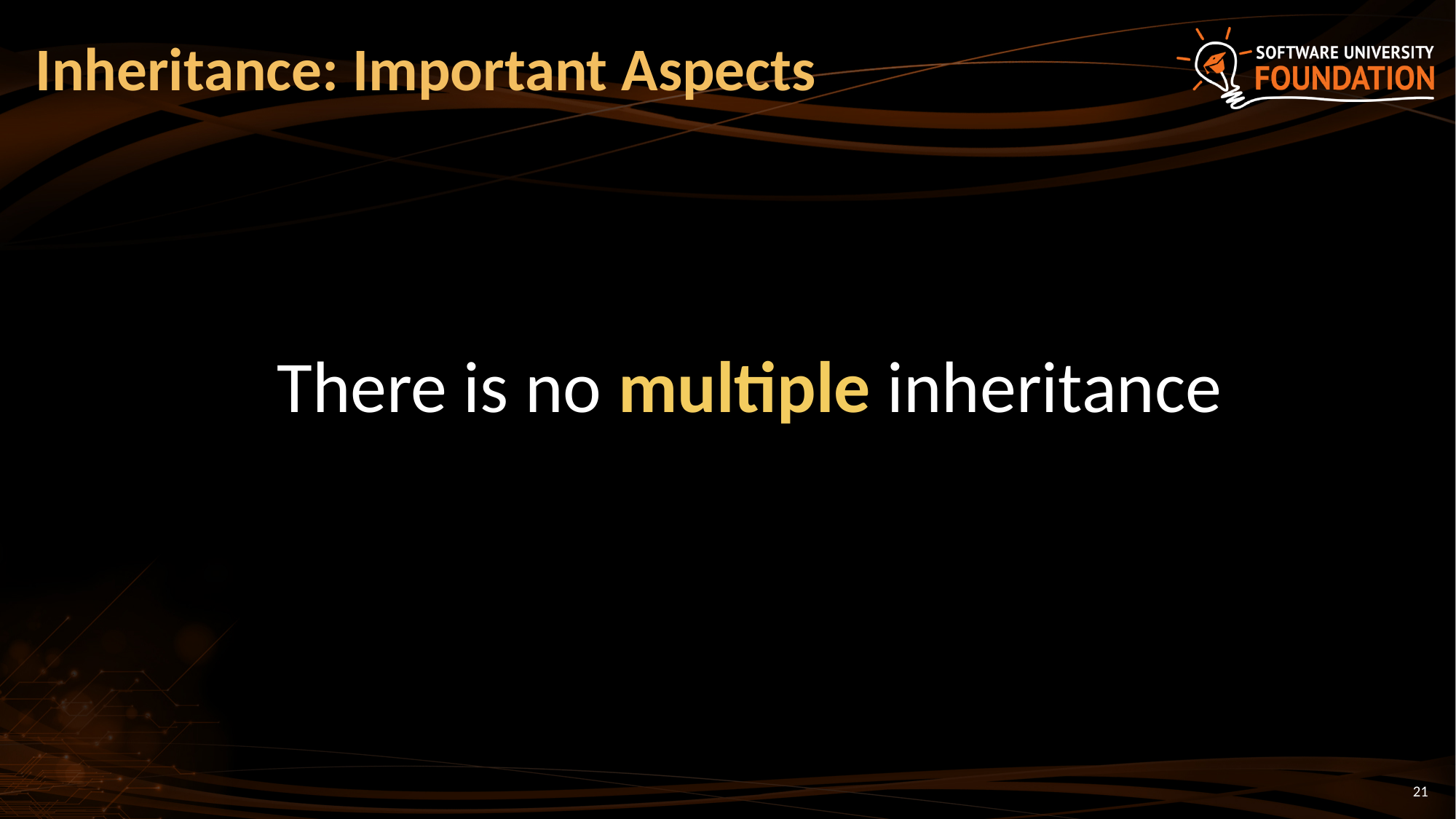

# Inheritance: Important Aspects

There is no multiple inheritance

21